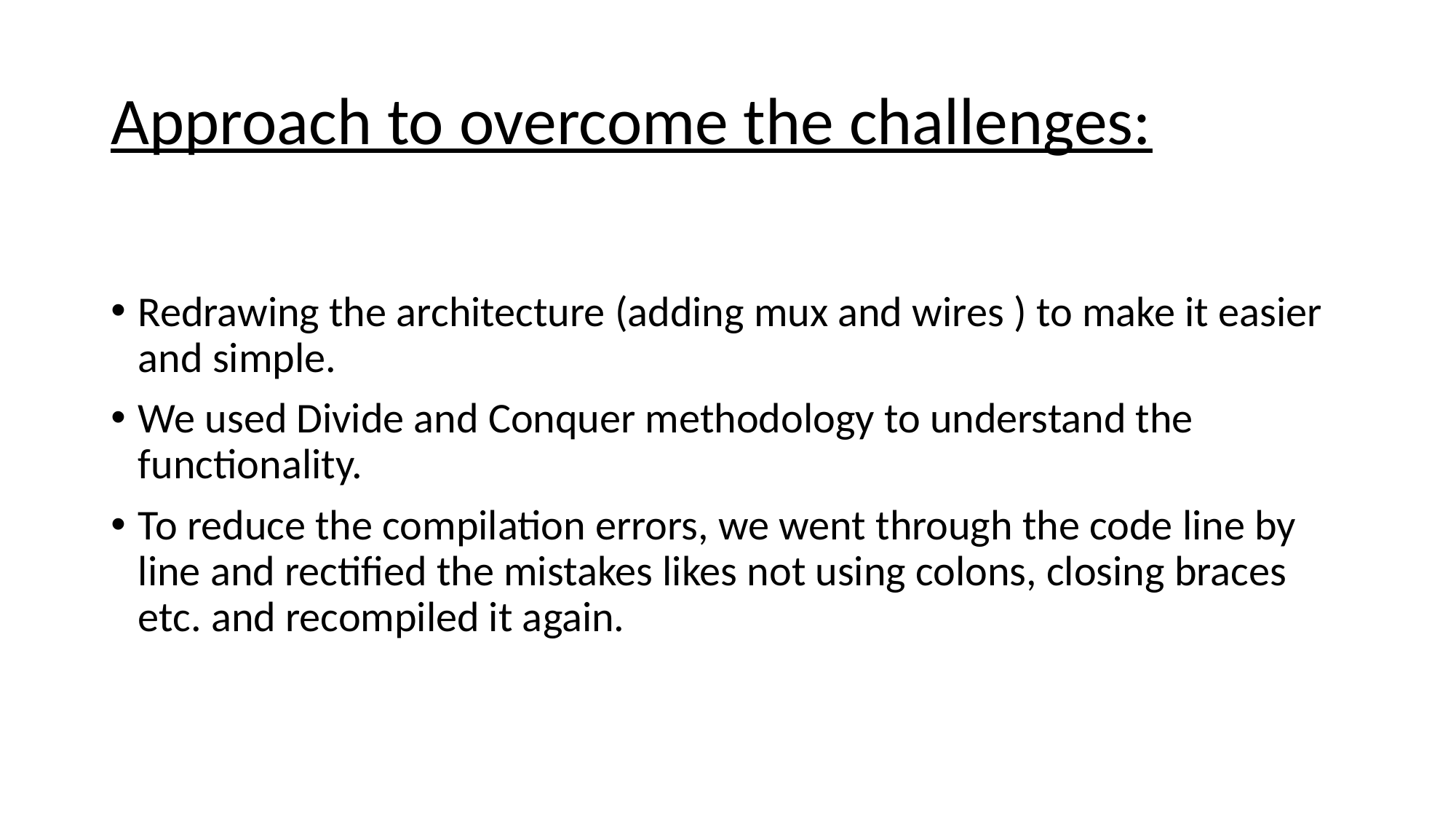

# Approach to overcome the challenges:

Redrawing the architecture (adding mux and wires ) to make it easier and simple.
We used Divide and Conquer methodology to understand the functionality.
To reduce the compilation errors, we went through the code line by line and rectified the mistakes likes not using colons, closing braces etc. and recompiled it again.